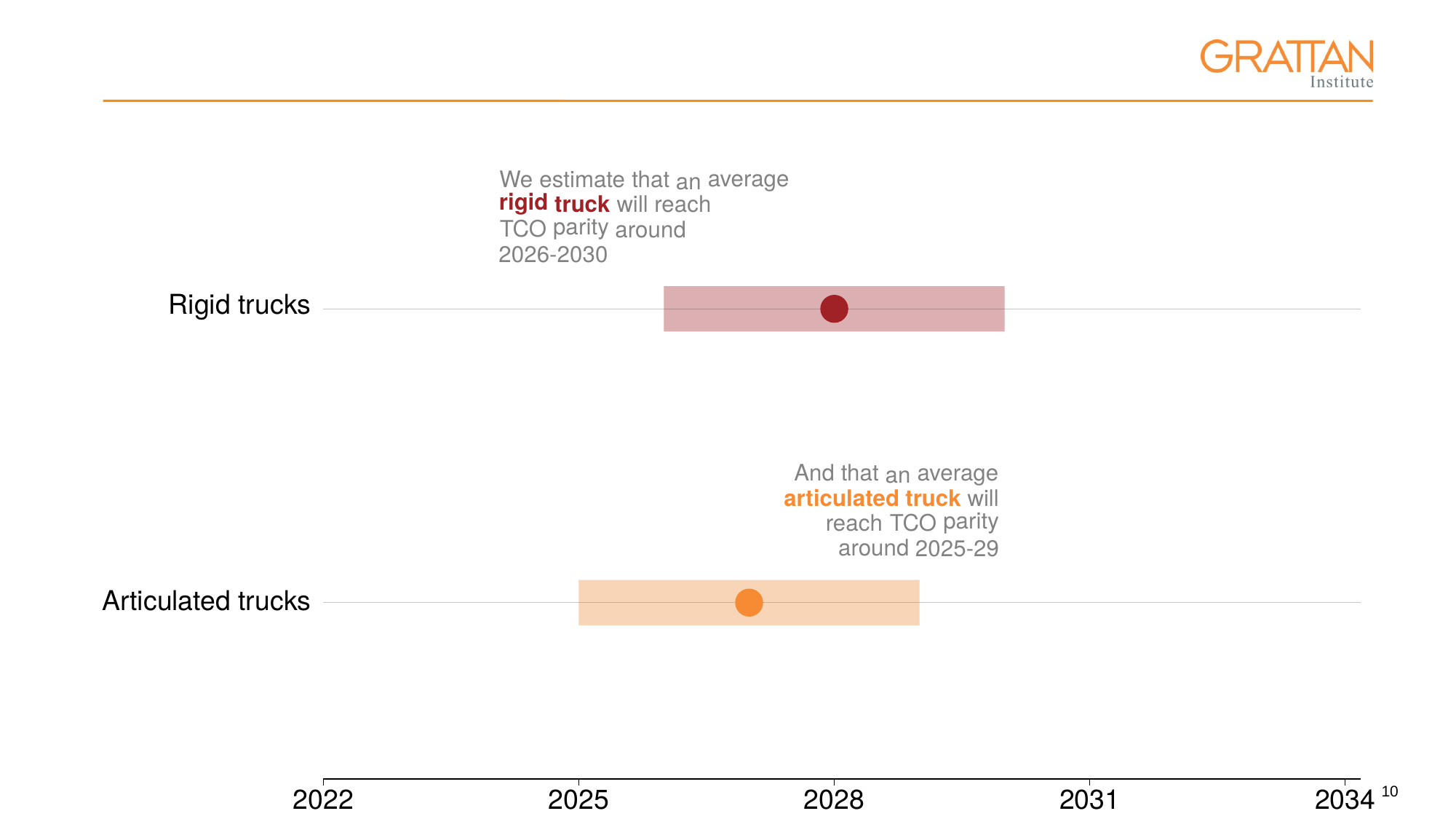

#

average
estimate
that
We
an
rigid
reach
truck
will
parity
TCO
around
2026-2030
Rigid trucks

average
And
that
an
articulated
truck
will
parity
TCO
reach
around
2025-29

Articulated trucks

2028
2022
2025
2031
2034